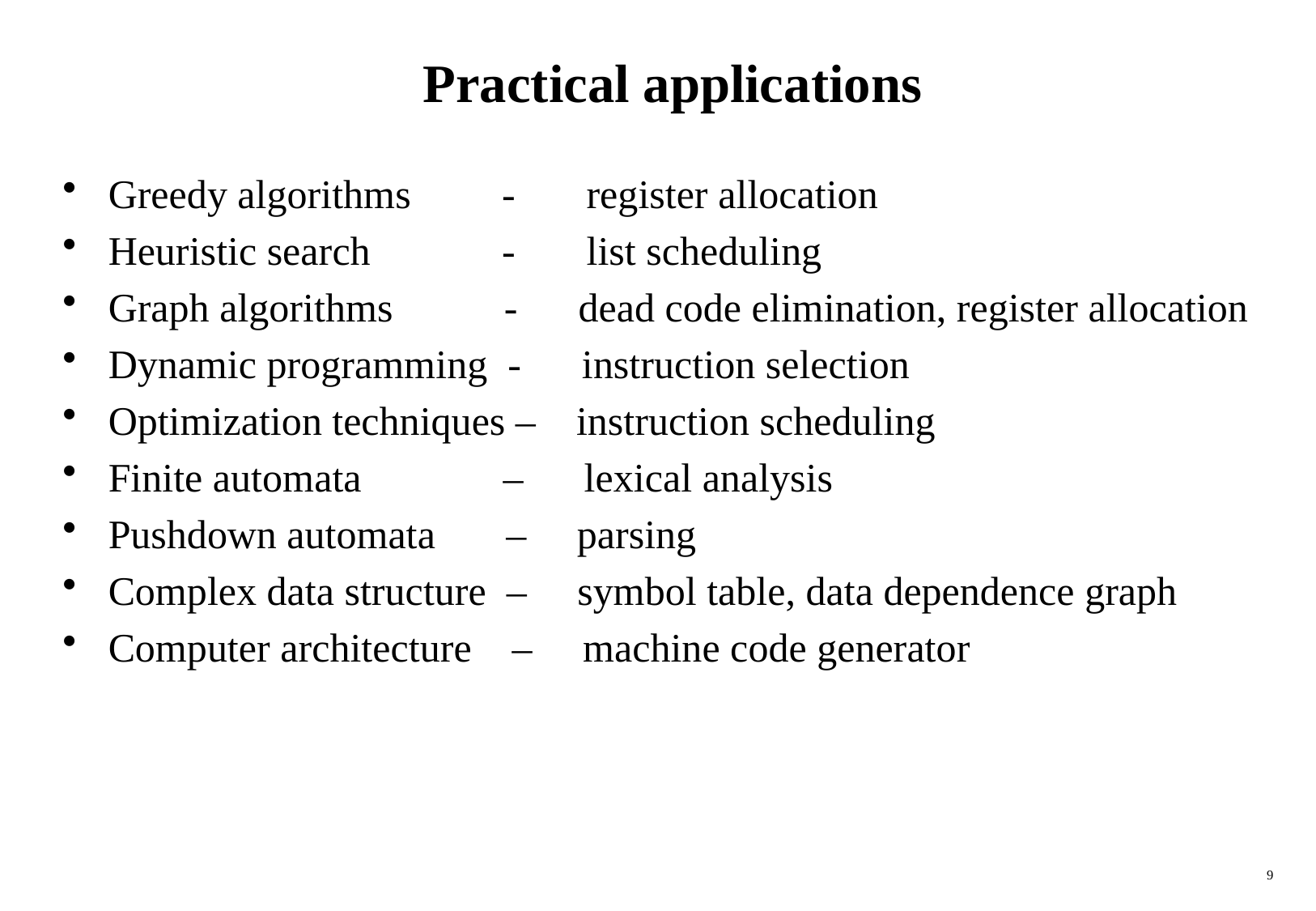

# Practical applications
Greedy algorithms         -       register allocation
Heuristic search             -       list scheduling
Graph algorithms           -      dead code elimination, register allocation
Dynamic programming  -      instruction selection
Optimization techniques –    instruction scheduling
Finite automata              –      lexical analysis
Pushdown automata       –     parsing
Complex data structure  –     symbol table, data dependence graph
Computer architecture    –     machine code generator
9